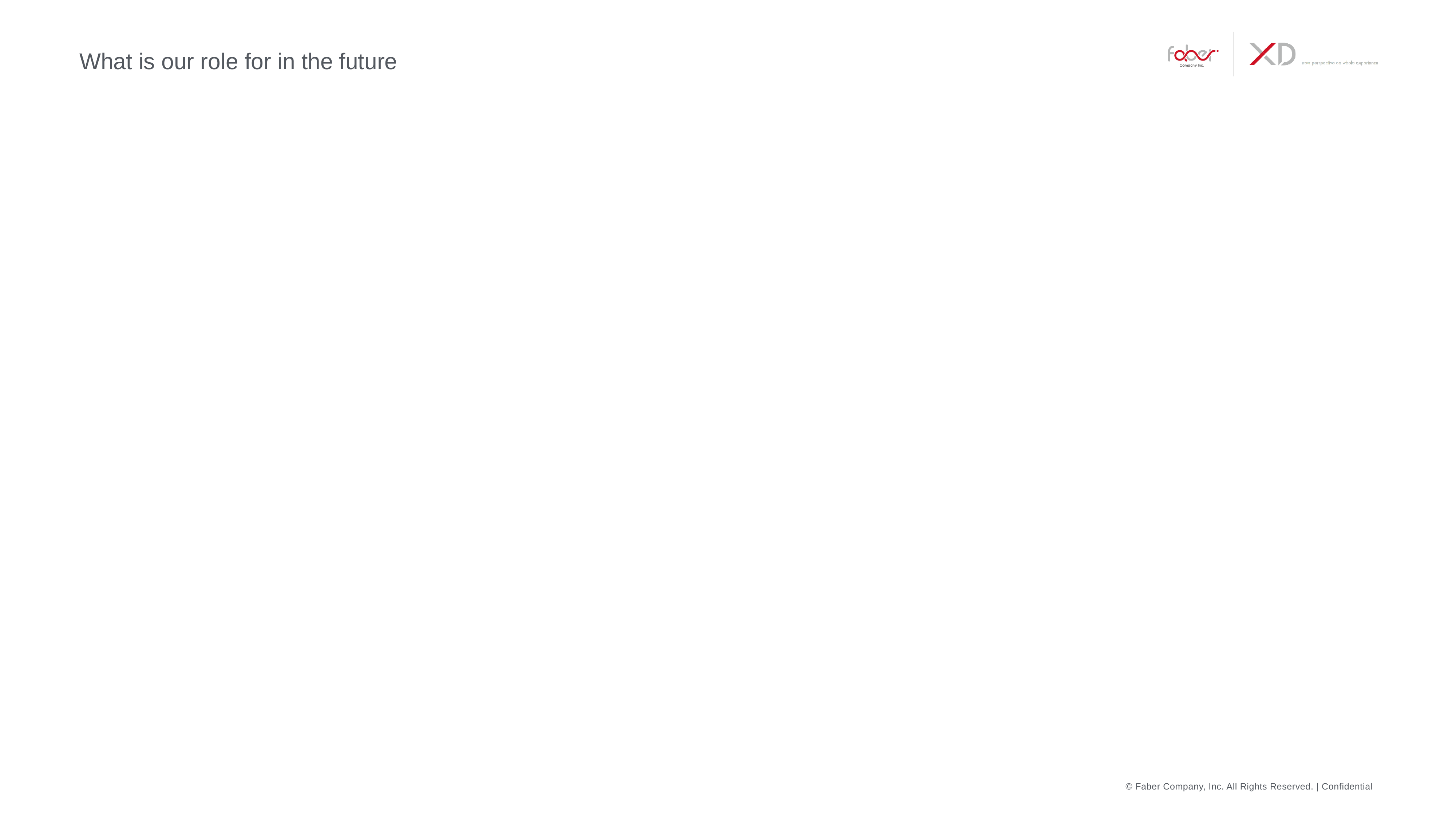

# What is our role for in the future